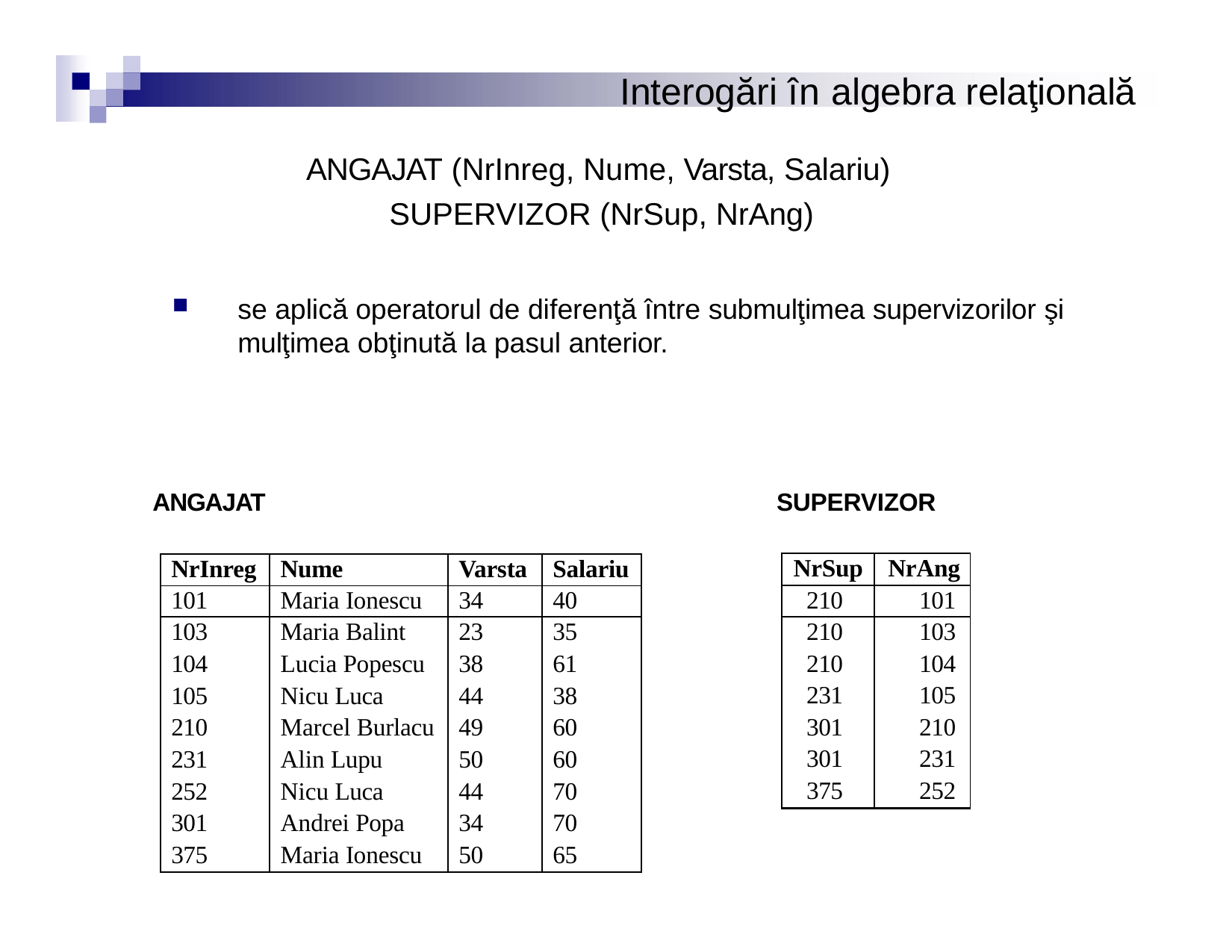

# Interogări în algebra relaţională
ANGAJAT (NrInreg, Nume, Varsta, Salariu)
SUPERVIZOR (NrSup, NrAng)

se aplică operatorul de diferenţă între submulţimea supervizorilor şi mulţimea obţinută la pasul anterior.
ANGAJAT
SUPERVIZOR
| NrSup | NrAng |
| --- | --- |
| 210 | 101 |
| 210 | 103 |
| 210 | 104 |
| 231 | 105 |
| 301 | 210 |
| 301 | 231 |
| 375 | 252 |
| NrInreg | Nume | Varsta | Salariu |
| --- | --- | --- | --- |
| 101 | Maria Ionescu | 34 | 40 |
| 103 | Maria Balint | 23 | 35 |
| 104 | Lucia Popescu | 38 | 61 |
| 105 | Nicu Luca | 44 | 38 |
| 210 | Marcel Burlacu | 49 | 60 |
| 231 | Alin Lupu | 50 | 60 |
| 252 | Nicu Luca | 44 | 70 |
| 301 | Andrei Popa | 34 | 70 |
| 375 | Maria Ionescu | 50 | 65 |